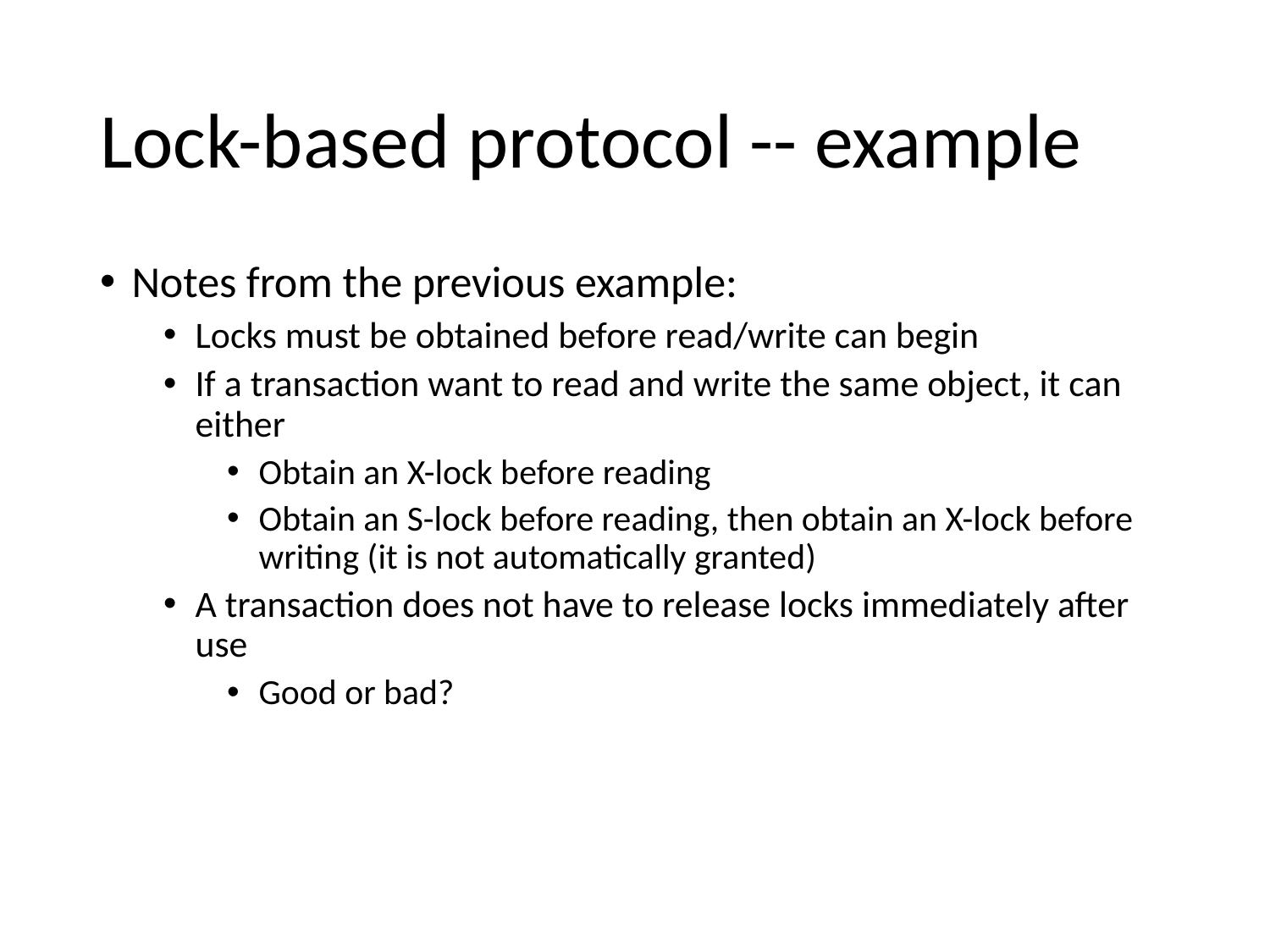

# Lock-based protocol -- example
Notes from the previous example:
Locks must be obtained before read/write can begin
If a transaction want to read and write the same object, it can either
Obtain an X-lock before reading
Obtain an S-lock before reading, then obtain an X-lock before writing (it is not automatically granted)
A transaction does not have to release locks immediately after use
Good or bad?